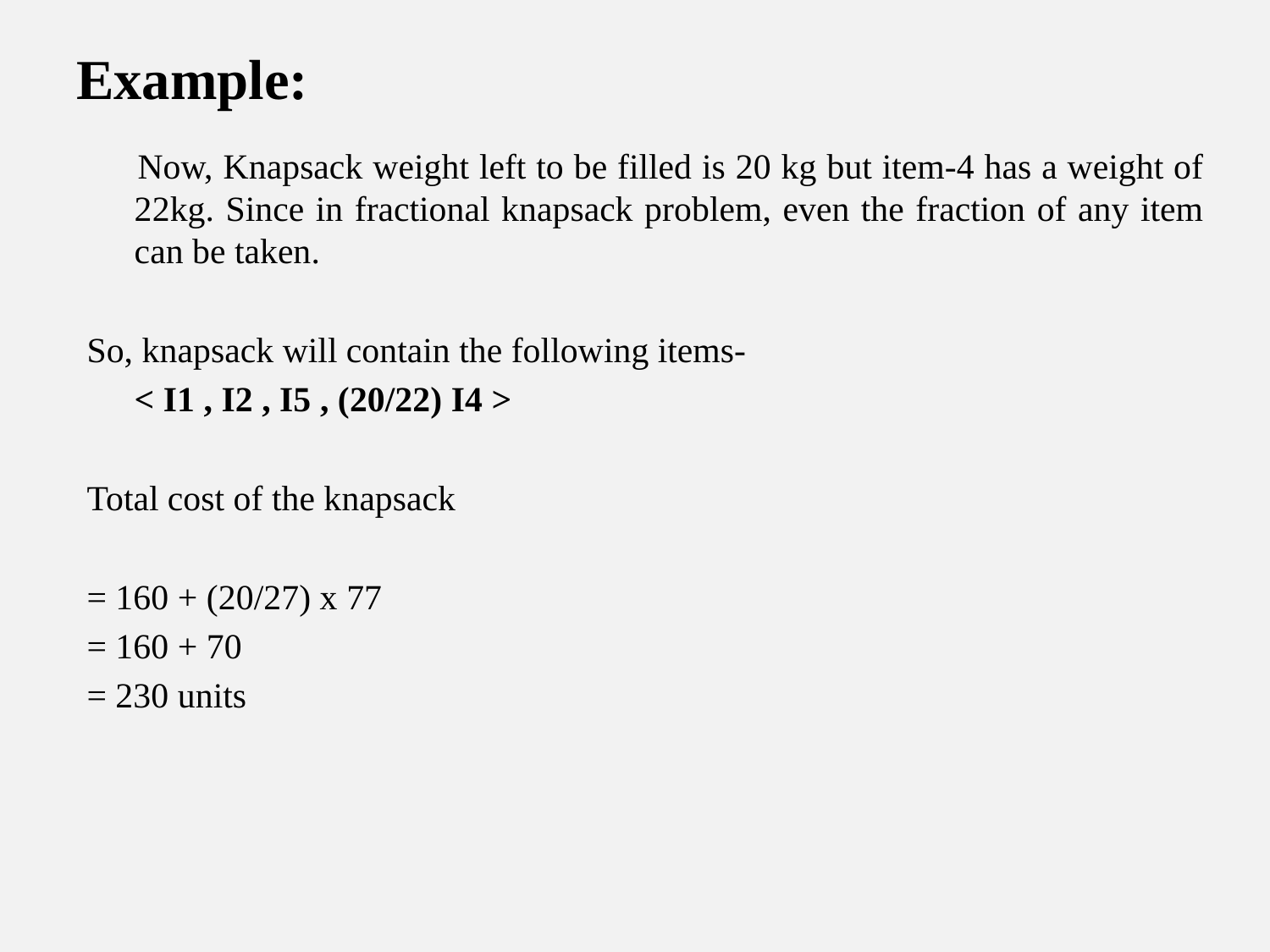

# Example:
     Now, Knapsack weight left to be filled is 20 kg but item-4 has a weight of 22kg. Since in fractional knapsack problem, even the fraction of any item can be taken.

So, knapsack will contain the following items-
	< I1 , I2 , I5 , (20/22) I4 >

Total cost of the knapsack

= 160 + (20/27) x 77
= 160 + 70
= 230 units